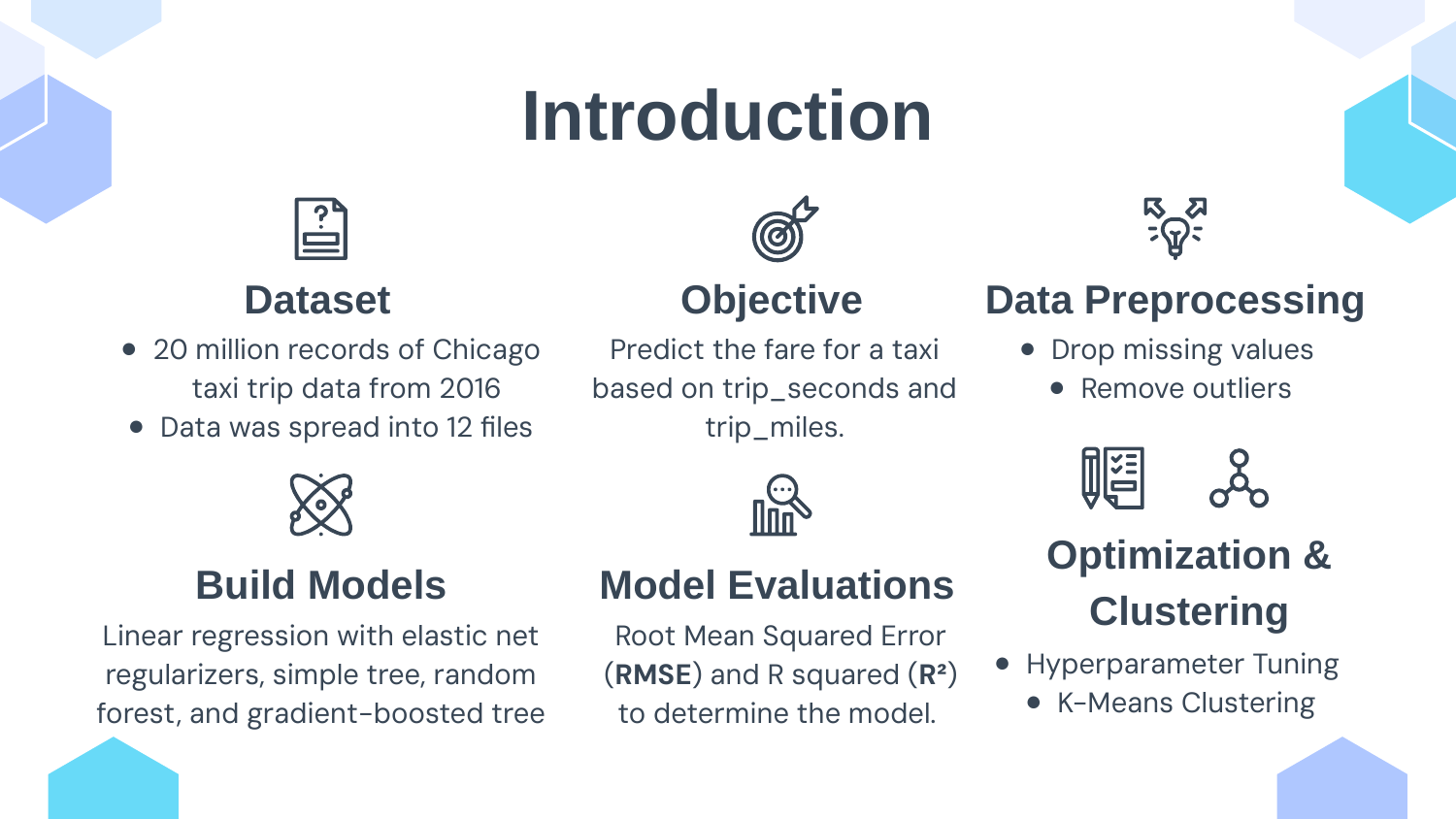

# Introduction

Objective
Dataset
Data Preprocessing
20 million records of Chicago taxi trip data from 2016
Data was spread into 12 files

Predict the fare for a taxi based on trip_seconds and trip_miles.
Drop missing values
Remove outliers

Optimization & Clustering
Build Models
Model Evaluations
Linear regression with elastic net regularizers, simple tree, random forest, and gradient-boosted tree
Root Mean Squared Error (RMSE) and R squared (R²) to determine the model.
Hyperparameter Tuning
K-Means Clustering